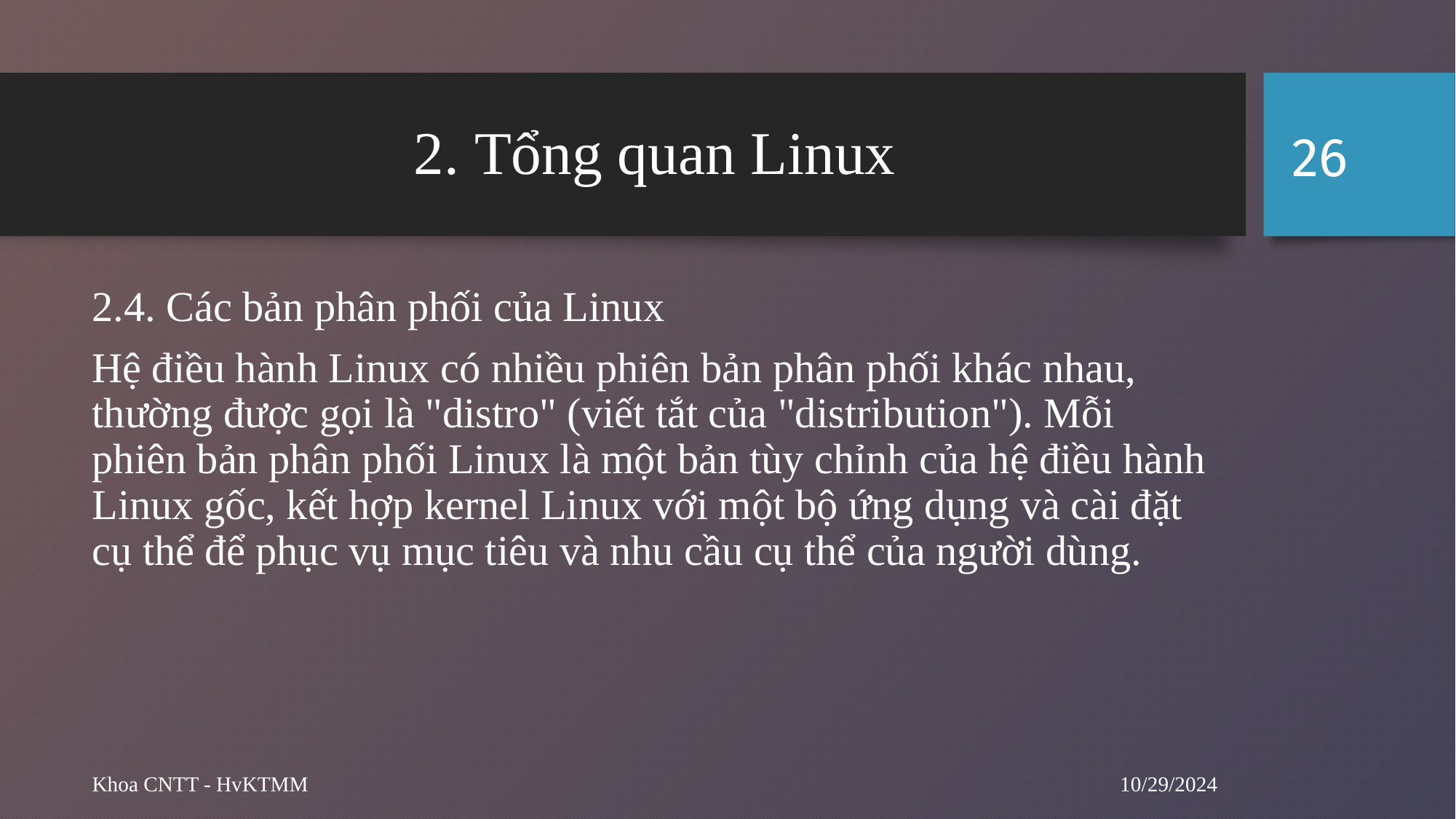

26
# 2. Tổng quan Linux
2.4. Các bản phân phối của Linux
Hệ điều hành Linux có nhiều phiên bản phân phối khác nhau, thường được gọi là "distro" (viết tắt của "distribution"). Mỗi phiên bản phân phối Linux là một bản tùy chỉnh của hệ điều hành Linux gốc, kết hợp kernel Linux với một bộ ứng dụng và cài đặt cụ thể để phục vụ mục tiêu và nhu cầu cụ thể của người dùng.
10/29/2024
Khoa CNTT - HvKTMM